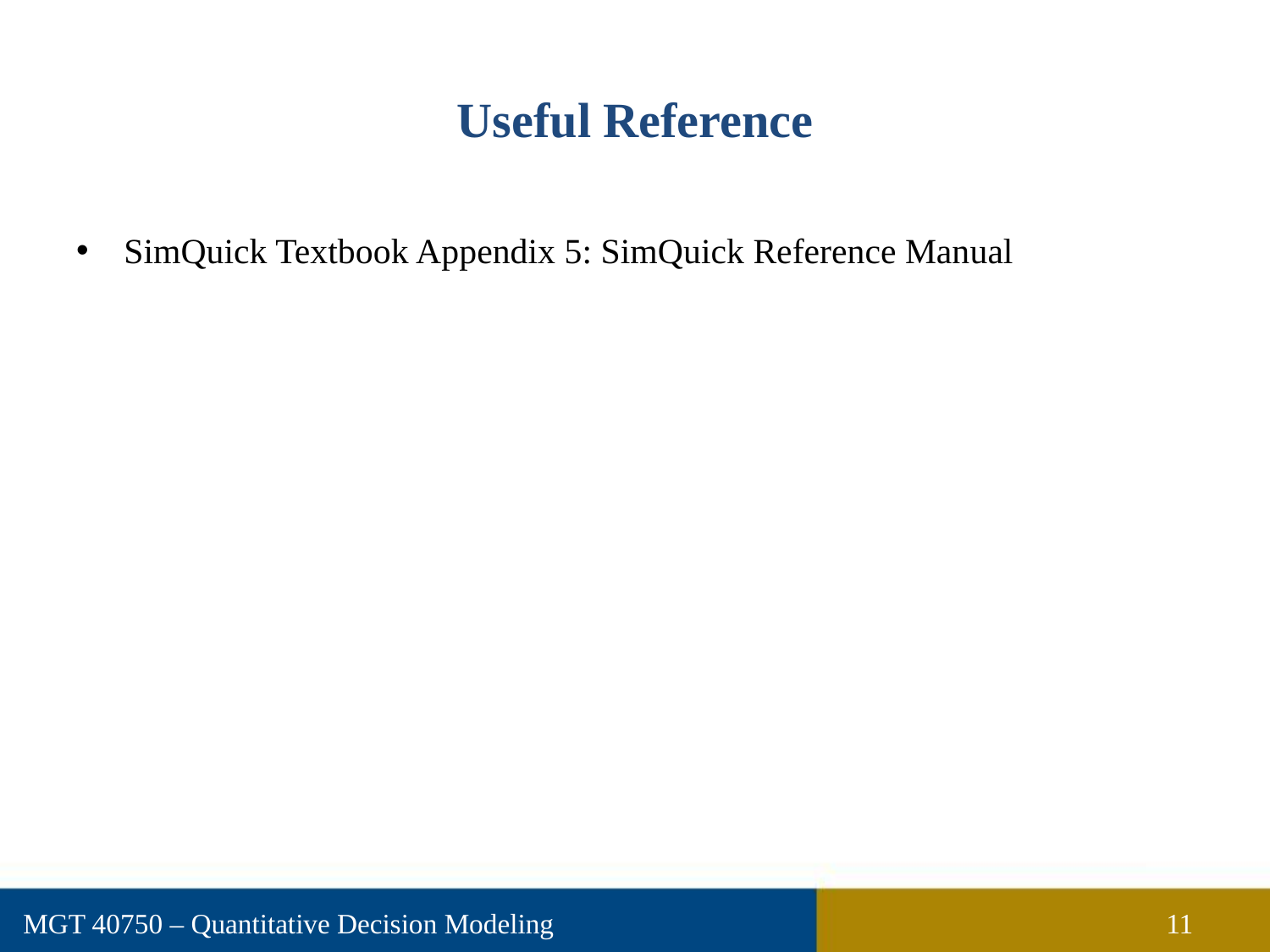

# Useful Reference
SimQuick Textbook Appendix 5: SimQuick Reference Manual